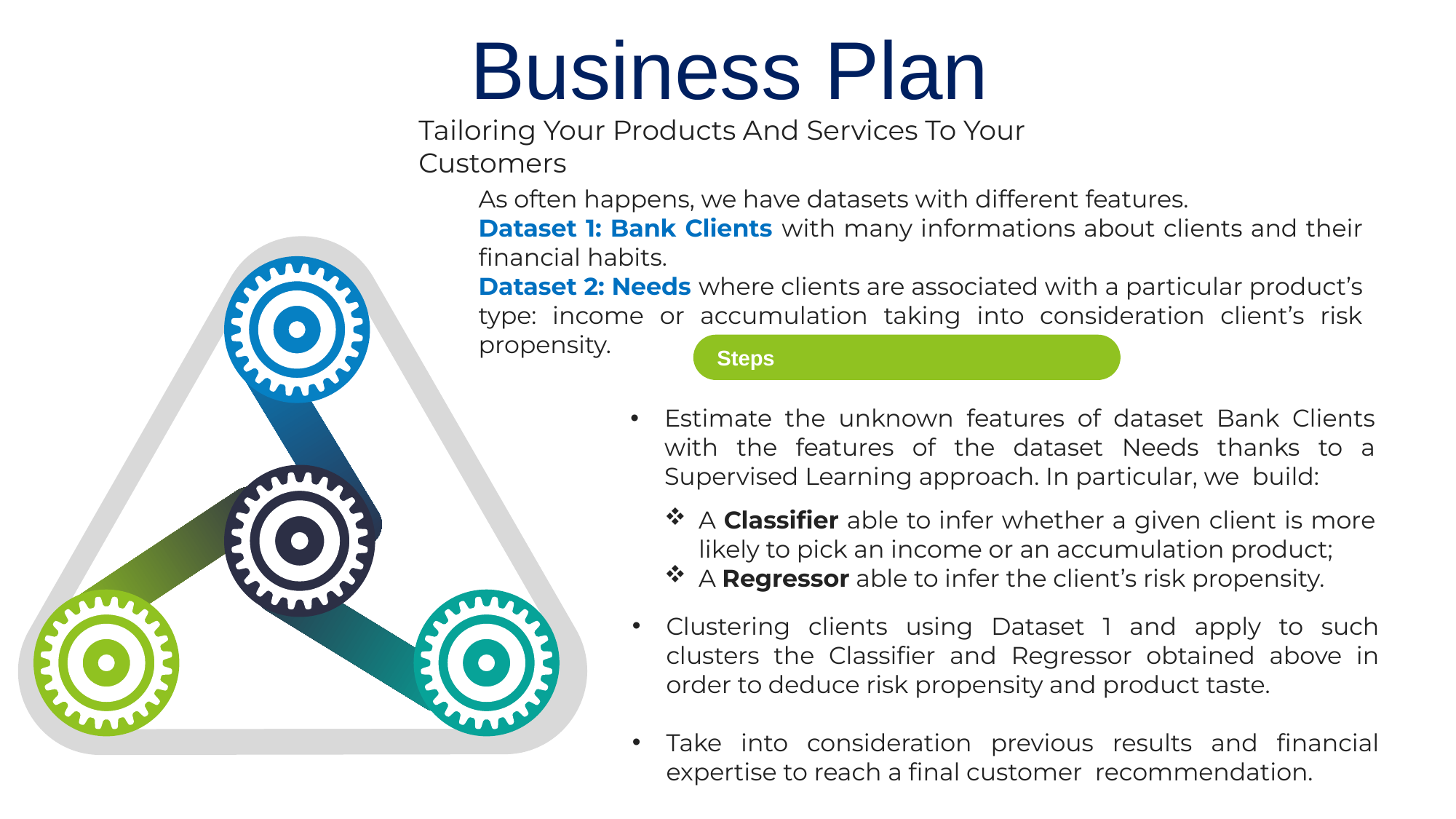

Business Plan
Tailoring Your Products And Services To Your Customers
As often happens, we have datasets with different features.
Dataset 1: Bank Clients with many informations about clients and their financial habits.
Dataset 2: Needs where clients are associated with a particular product’s type: income or accumulation taking into consideration client’s risk propensity.

Steps
Estimate the unknown features of dataset Bank Clients with the features of the dataset Needs thanks to a Supervised Learning approach. In particular, we  build:

A Classifier able to infer whether a given client is more likely to pick an income or an accumulation product;
A Regressor able to infer the client’s risk propensity.

Clustering clients using Dataset 1 and apply to such clusters the Classifier and Regressor obtained above in order to deduce risk propensity and product taste.

Take into consideration previous results and financial expertise to reach a final customer  recommendation.